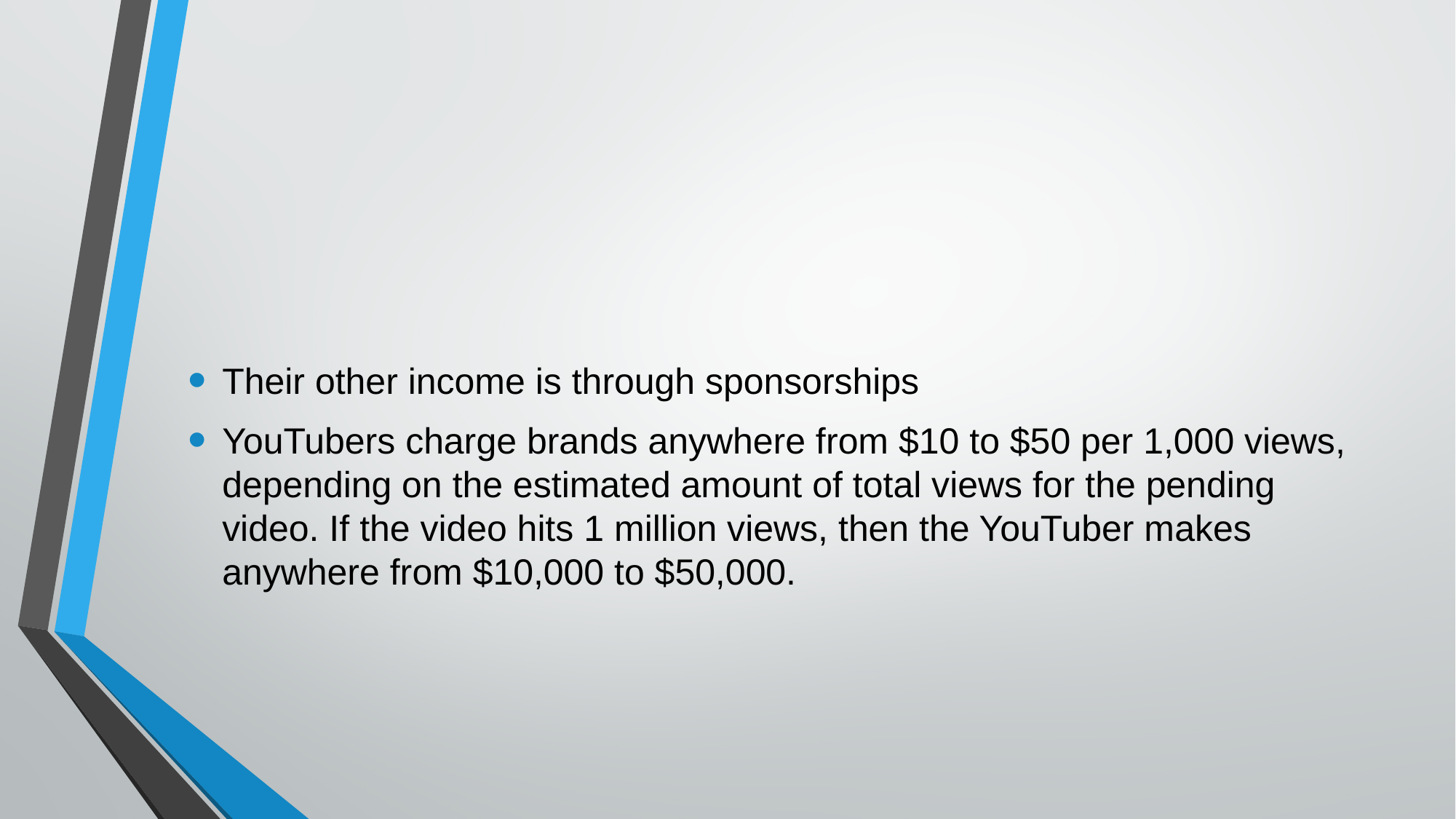

#
Their other income is through sponsorships
YouTubers charge brands anywhere from $10 to $50 per 1,000 views, depending on the estimated amount of total views for the pending video. If the video hits 1 million views, then the YouTuber makes anywhere from $10,000 to $50,000.